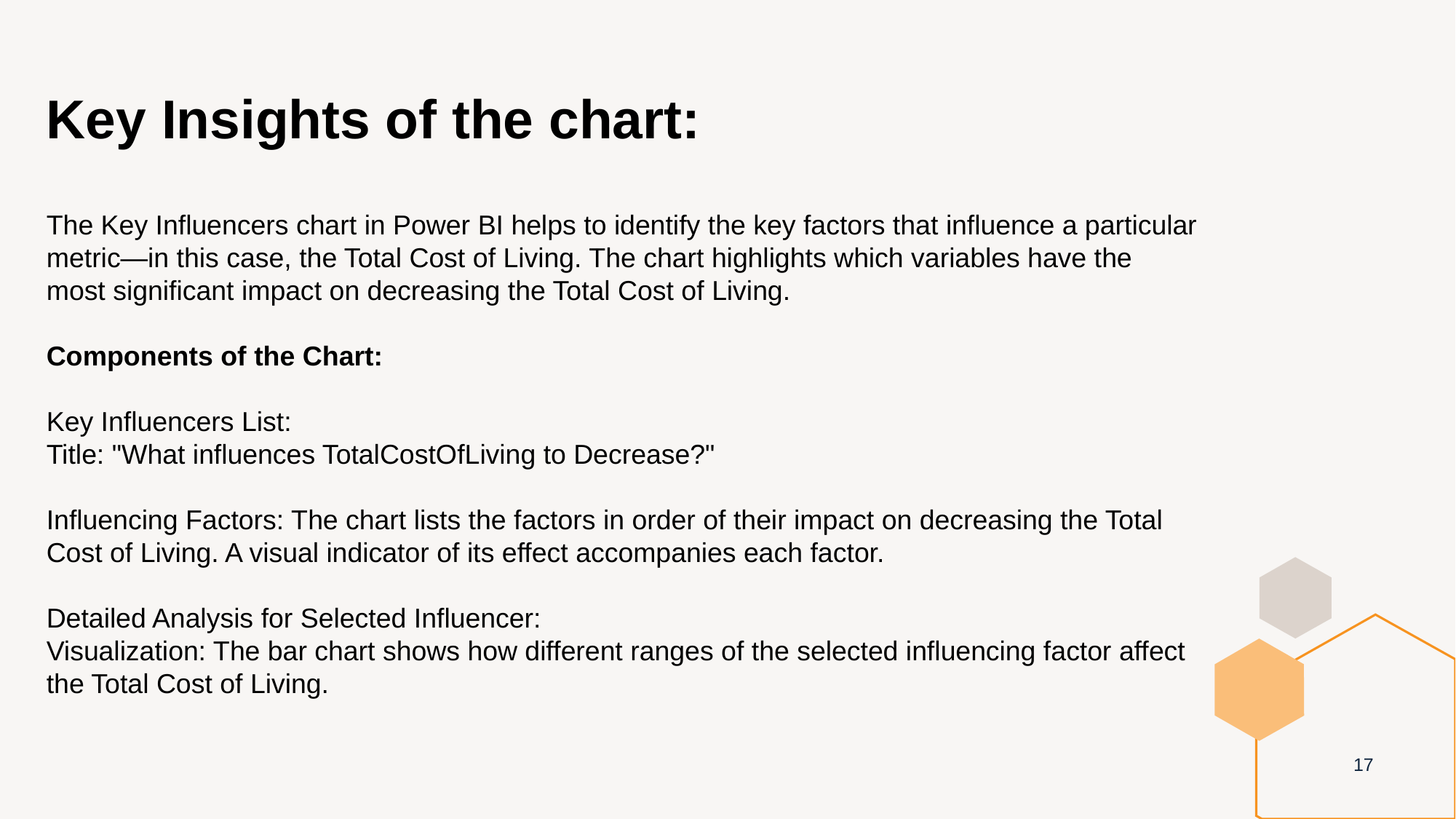

Key Insights of the chart:
The Key Influencers chart in Power BI helps to identify the key factors that influence a particular metric—in this case, the Total Cost of Living. The chart highlights which variables have the most significant impact on decreasing the Total Cost of Living.

Components of the Chart:

Key Influencers List:
Title: "What influences TotalCostOfLiving to Decrease?"

Influencing Factors: The chart lists the factors in order of their impact on decreasing the Total Cost of Living. A visual indicator of its effect accompanies each factor.

Detailed Analysis for Selected Influencer:
Visualization: The bar chart shows how different ranges of the selected influencing factor affect the Total Cost of Living.
17